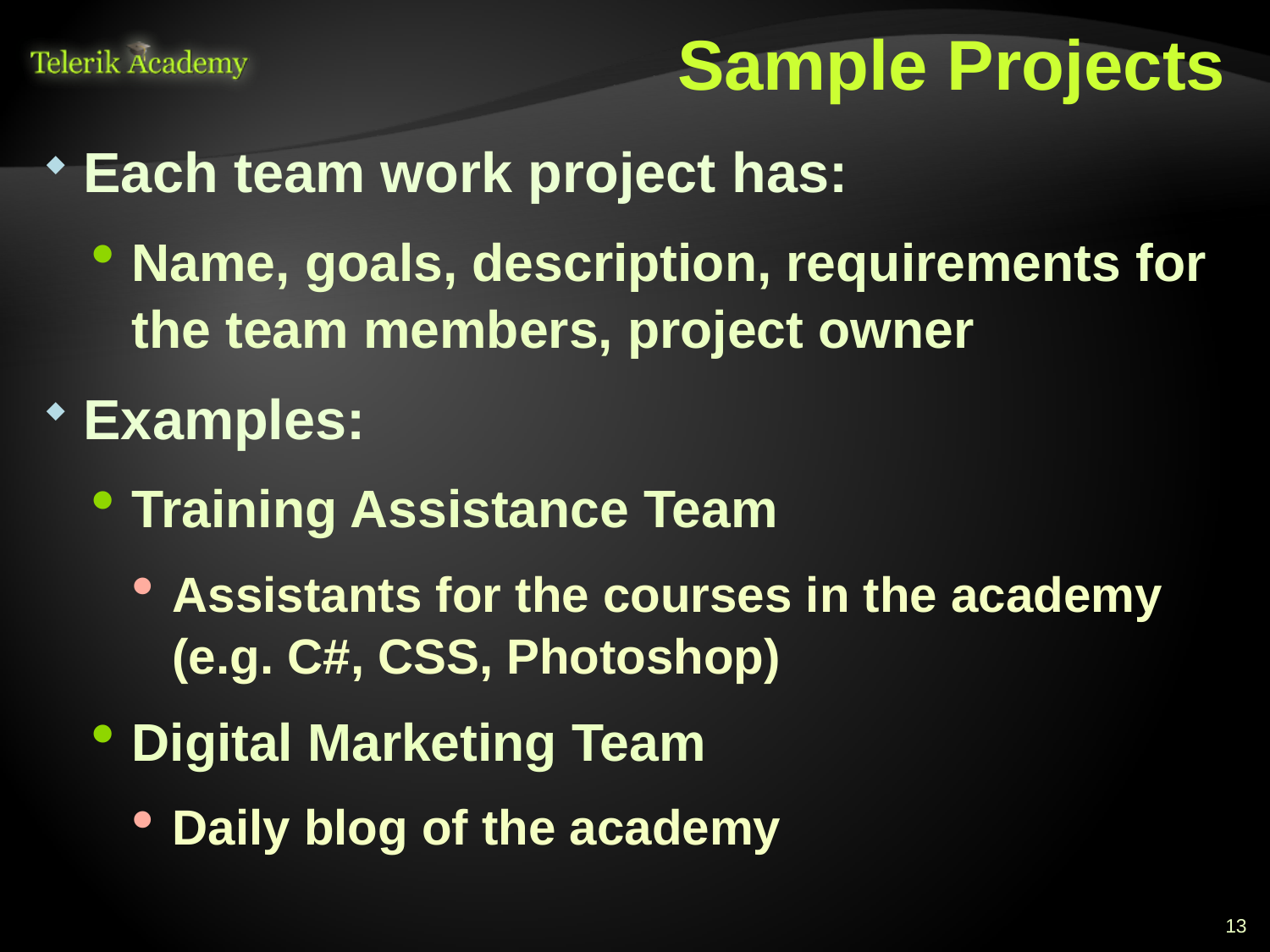

# Sample Projects
Each team work project has:
Name, goals, description, requirements for the team members, project owner
Examples:
Training Assistance Team
Assistants for the courses in the academy
(e.g. C#, CSS, Photoshop)
Digital Marketing Team
Daily blog of the academy
13